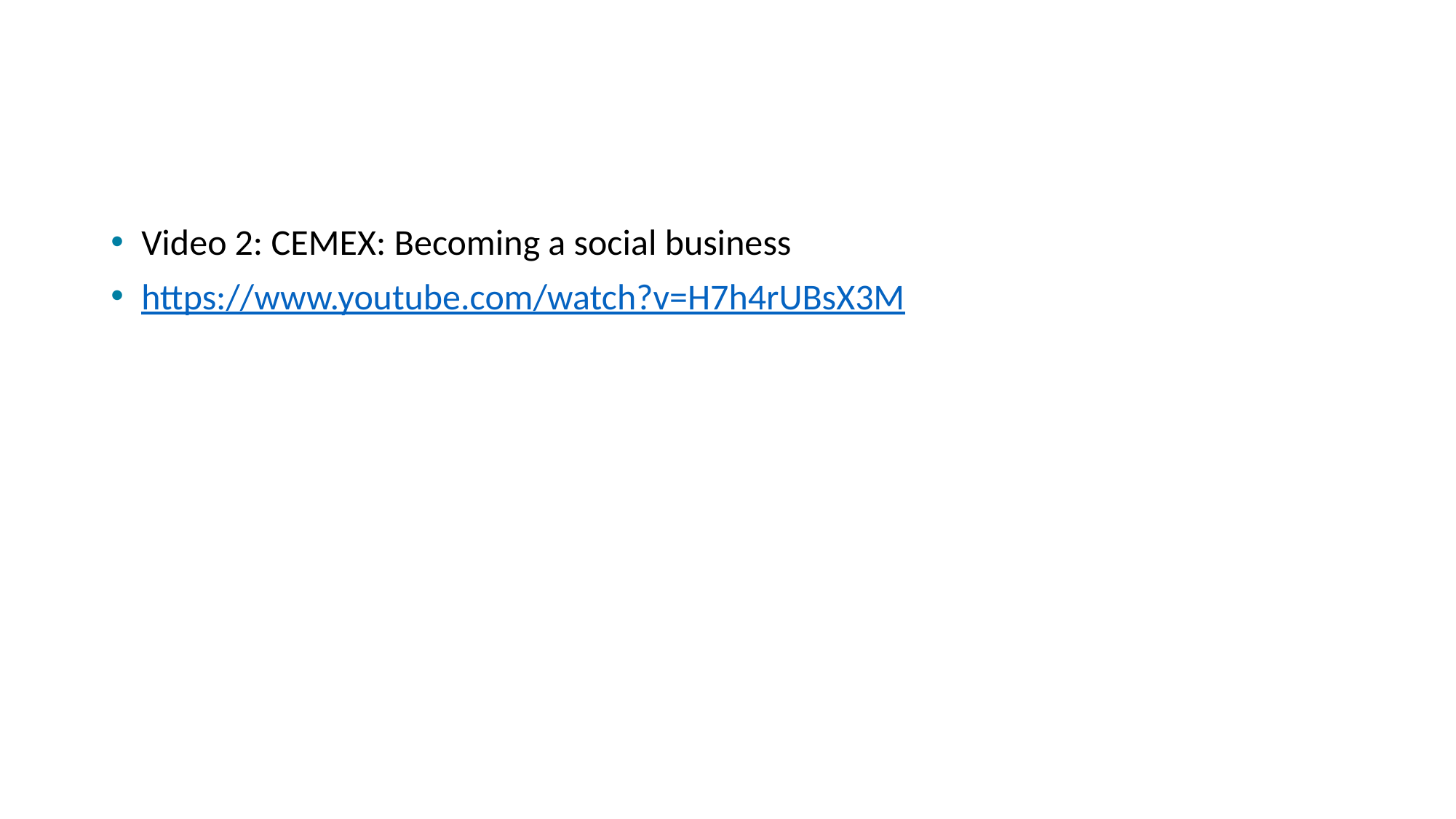

Video 2: CEMEX: Becoming a social business
https://www.youtube.com/watch?v=H7h4rUBsX3M